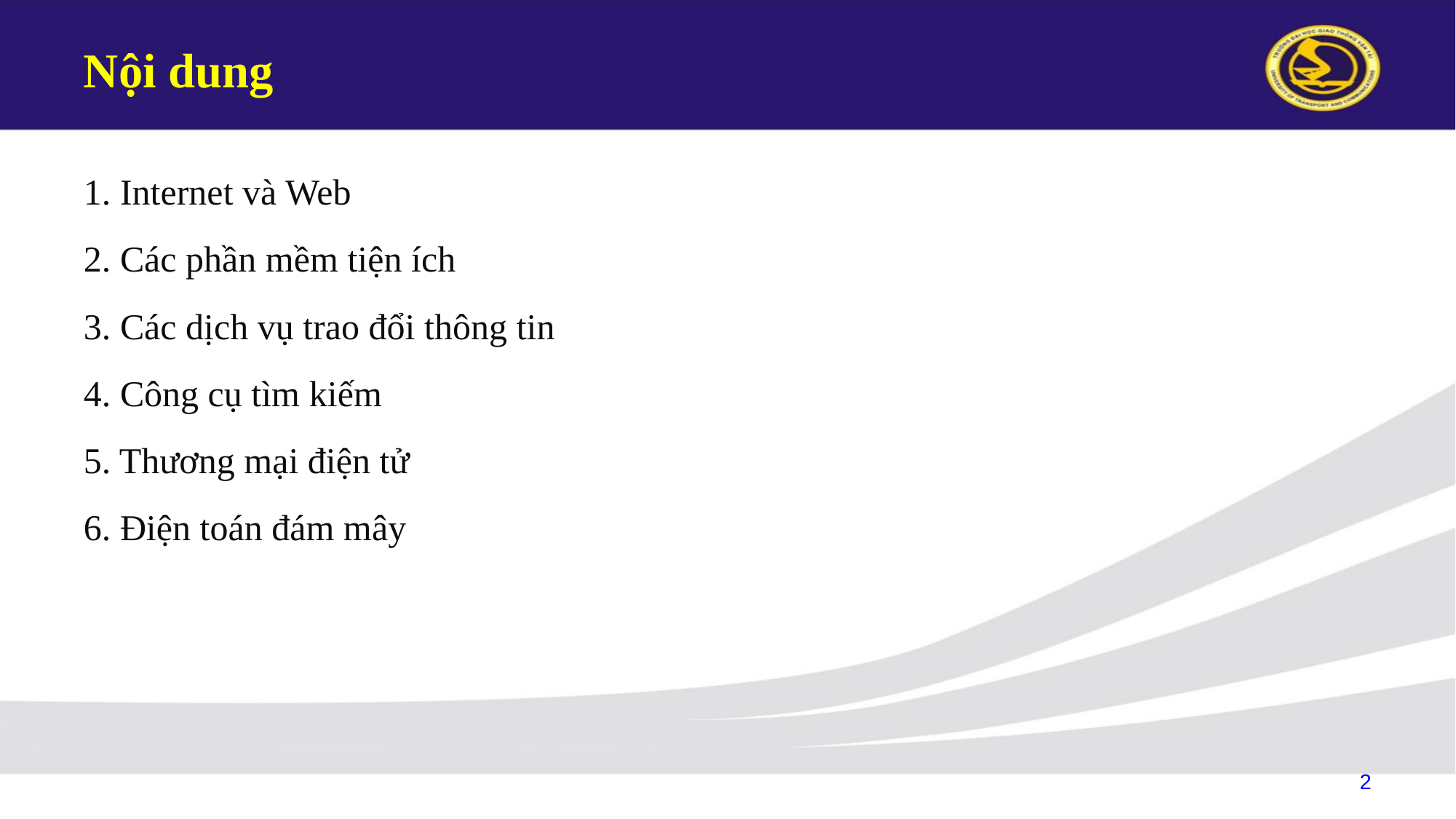

# Nội dung
1. Internet và Web
2. Các phần mềm tiện ích
3. Các dịch vụ trao đổi thông tin
4. Công cụ tìm kiếm
5. Thương mại điện tử
6. Điện toán đám mây
2